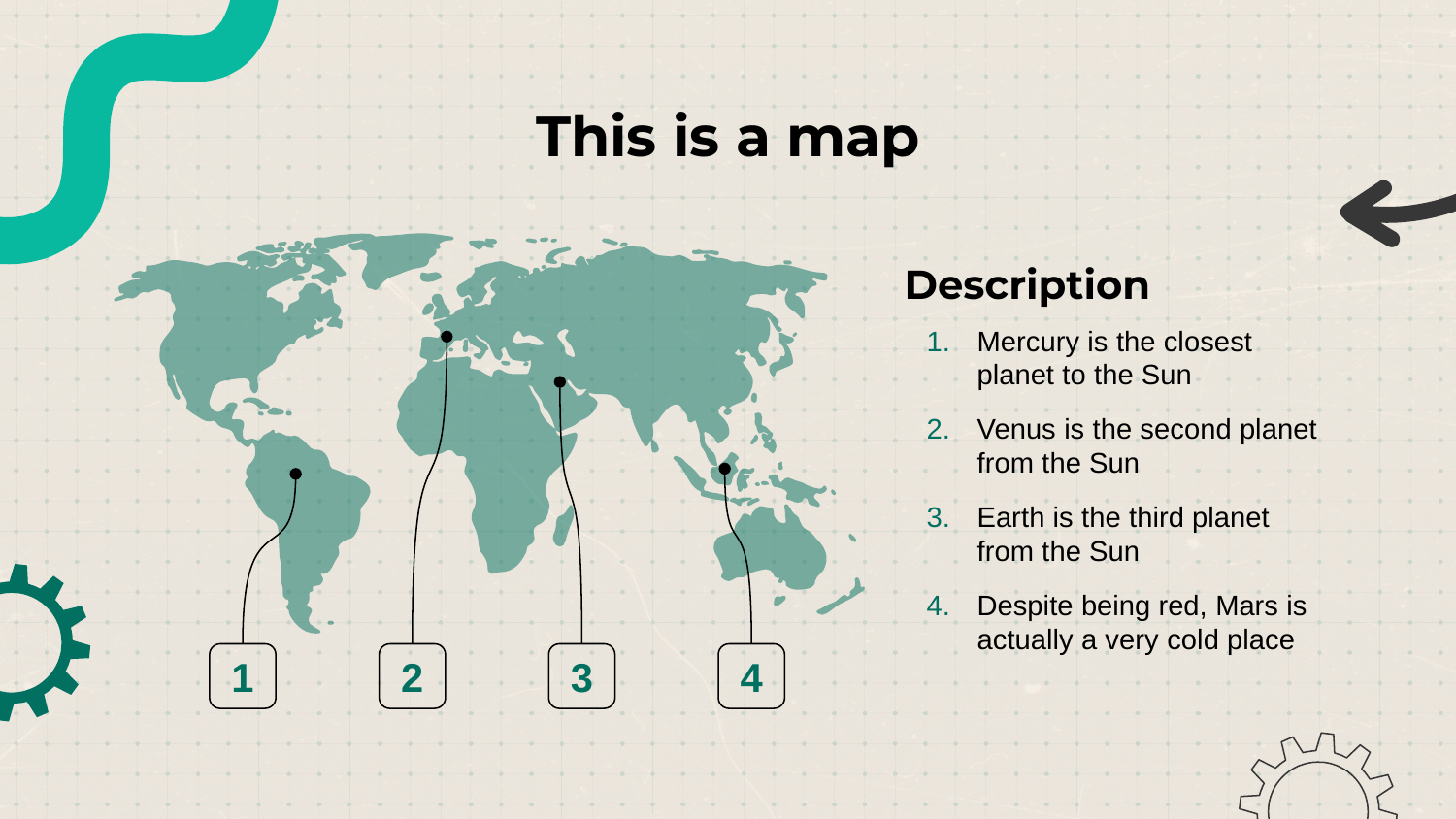

# This is a map

Description
Mercury is the closest planet to the Sun
Venus is the second planet from the Sun
Earth is the third planet from the Sun
Despite being red, Mars is actually a very cold place
4
1
3
2